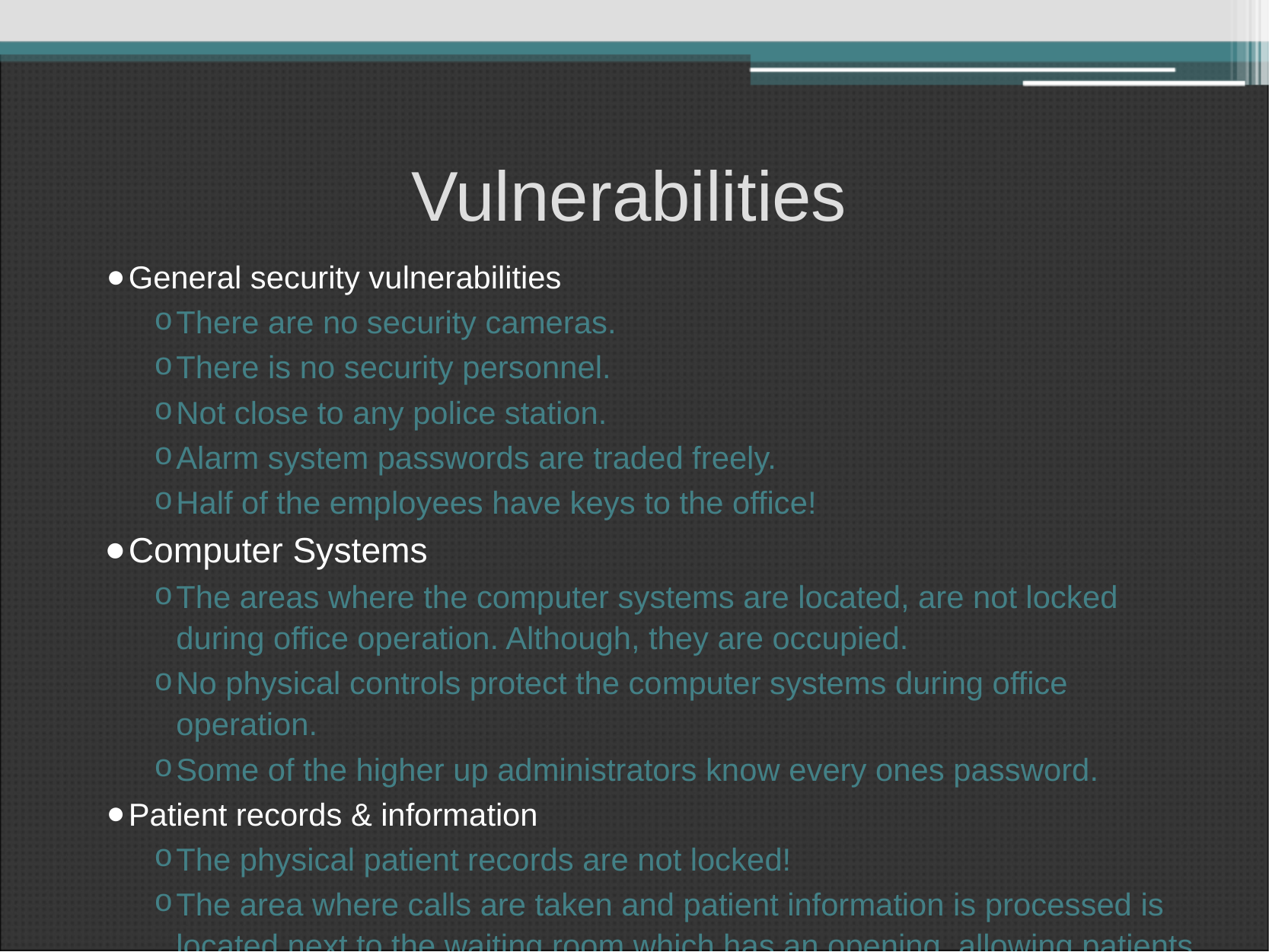

# Vulnerabilities
General security vulnerabilities
There are no security cameras.
There is no security personnel.
Not close to any police station.
Alarm system passwords are traded freely.
Half of the employees have keys to the office!
Computer Systems
The areas where the computer systems are located, are not locked during office operation. Although, they are occupied.
No physical controls protect the computer systems during office operation.
Some of the higher up administrators know every ones password.
Patient records & information
The physical patient records are not locked!
The area where calls are taken and patient information is processed is located next to the waiting room which has an opening, allowing patients in the waiting room to hear potential confidential data.